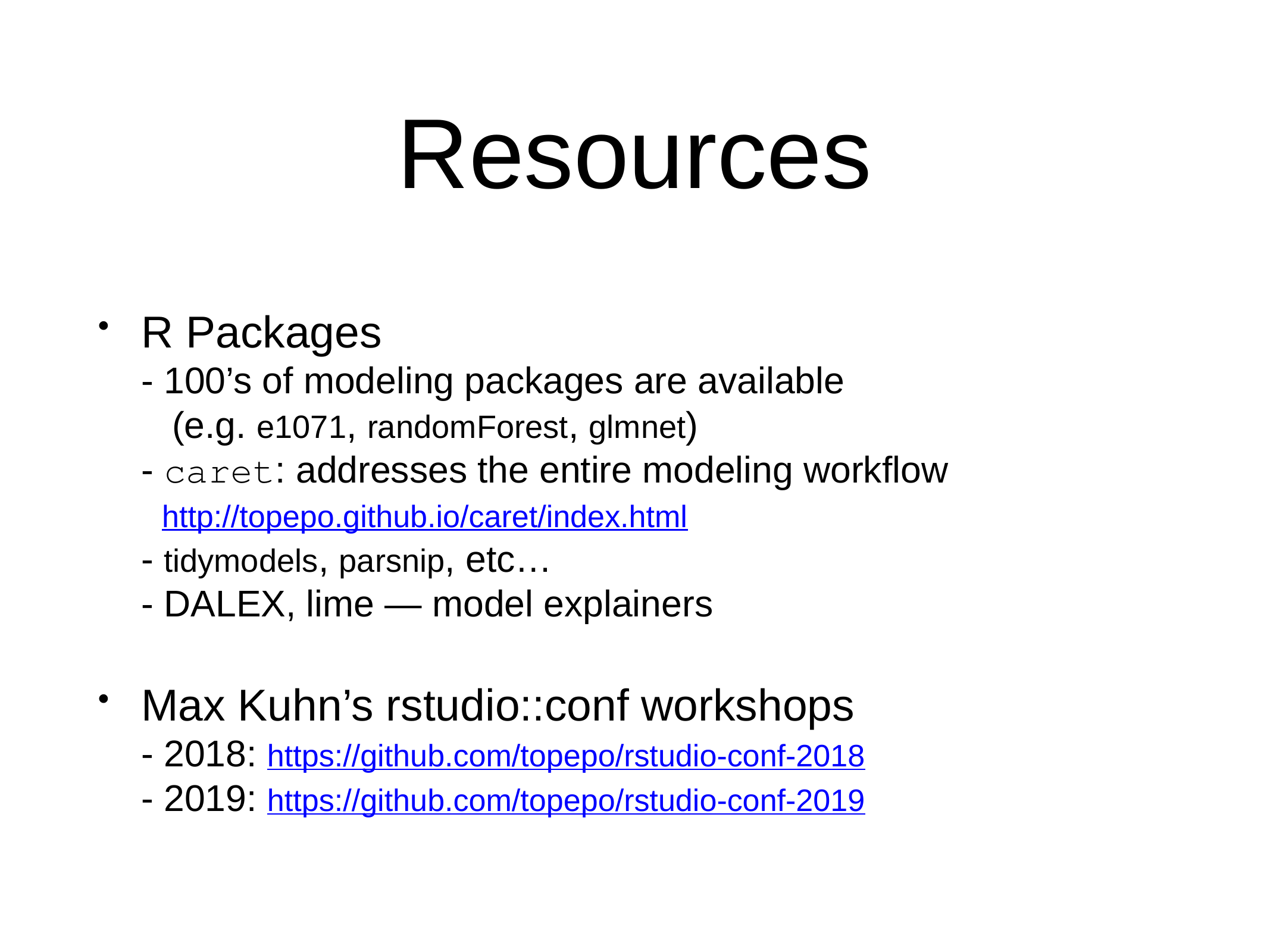

# Resources
R Packages
- 100’s of modeling packages are available
   (e.g. e1071, randomForest, glmnet)
- caret: addresses the entire modeling workflow
  http://topepo.github.io/caret/index.html
- tidymodels, parsnip, etc…
- DALEX, lime — model explainers
Max Kuhn’s rstudio::conf workshops
- 2018: https://github.com/topepo/rstudio-conf-2018
- 2019: https://github.com/topepo/rstudio-conf-2019